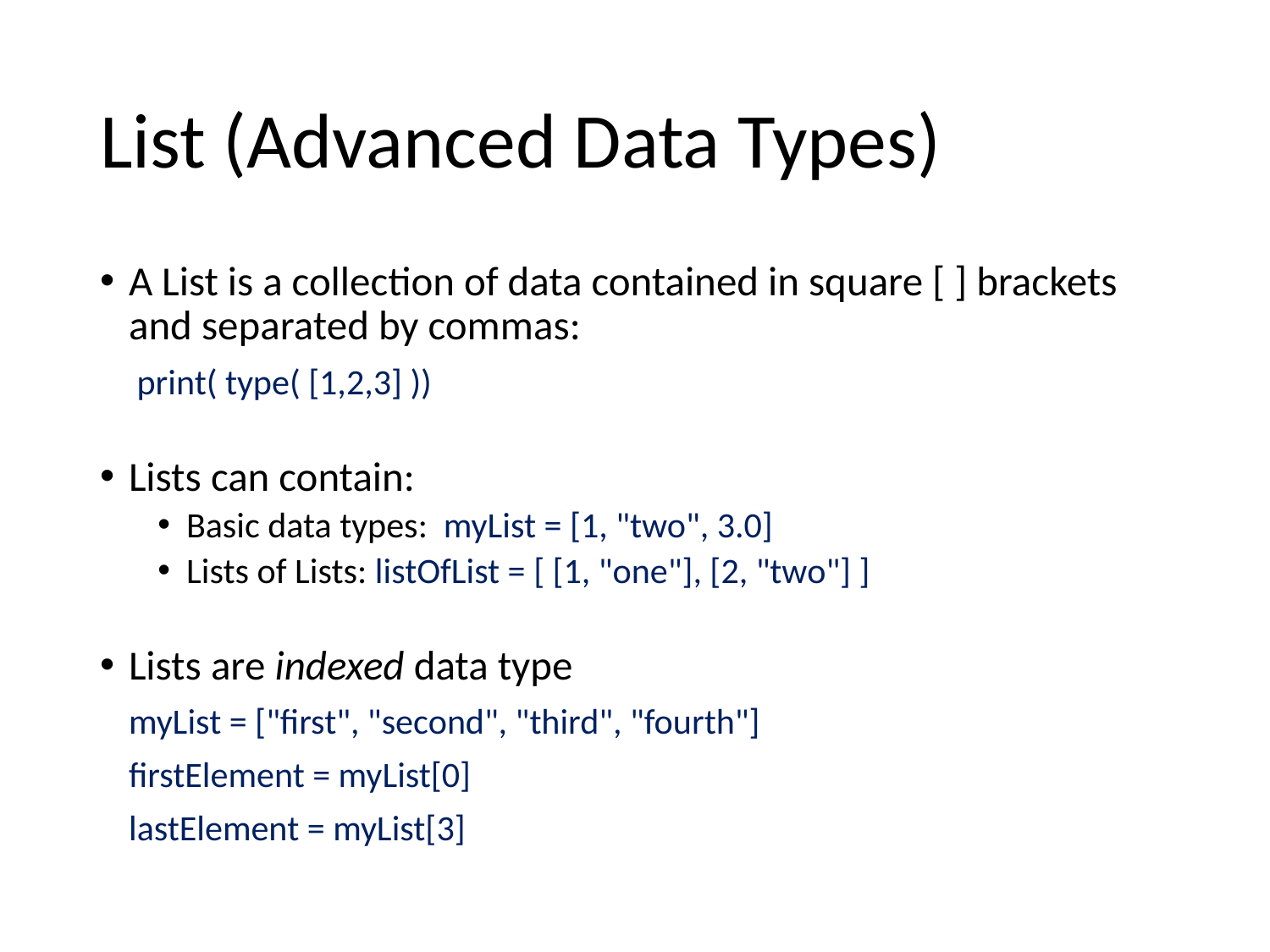

# List (Advanced Data Types)
A List is a collection of data contained in square [ ] brackets and separated by commas:
		 print( type( [1,2,3] ))
Lists can contain:
Basic data types:  myList = [1, "two", 3.0]
Lists of Lists: listOfList = [ [1, "one"], [2, "two"] ]
Lists are indexed data type
		myList = ["first", "second", "third", "fourth"]
 		firstElement = myList[0]
		lastElement = myList[3]